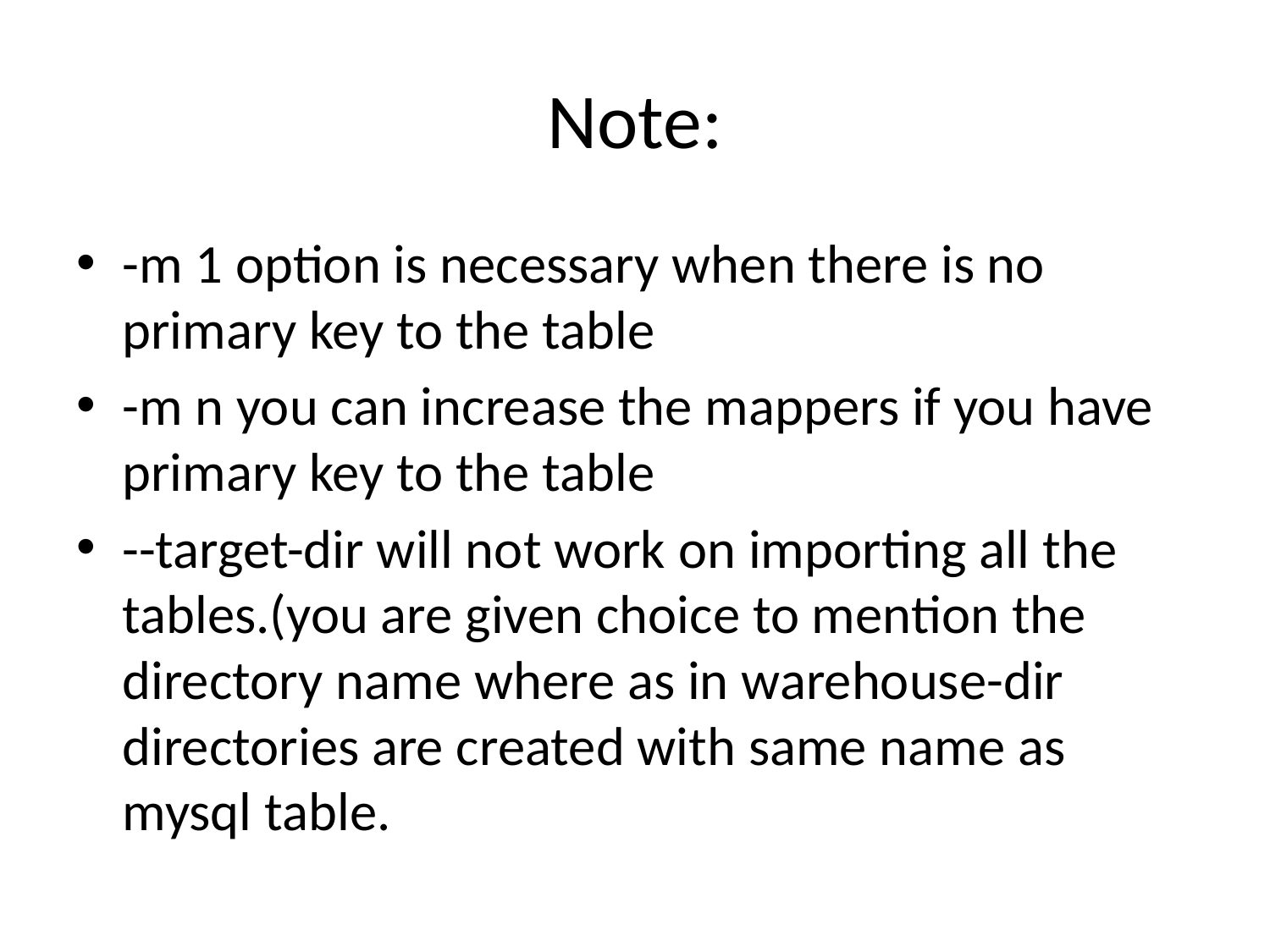

# Note:
-m 1 option is necessary when there is no primary key to the table
-m n you can increase the mappers if you have primary key to the table
--target-dir will not work on importing all the tables.(you are given choice to mention the directory name where as in warehouse-dir directories are created with same name as mysql table.